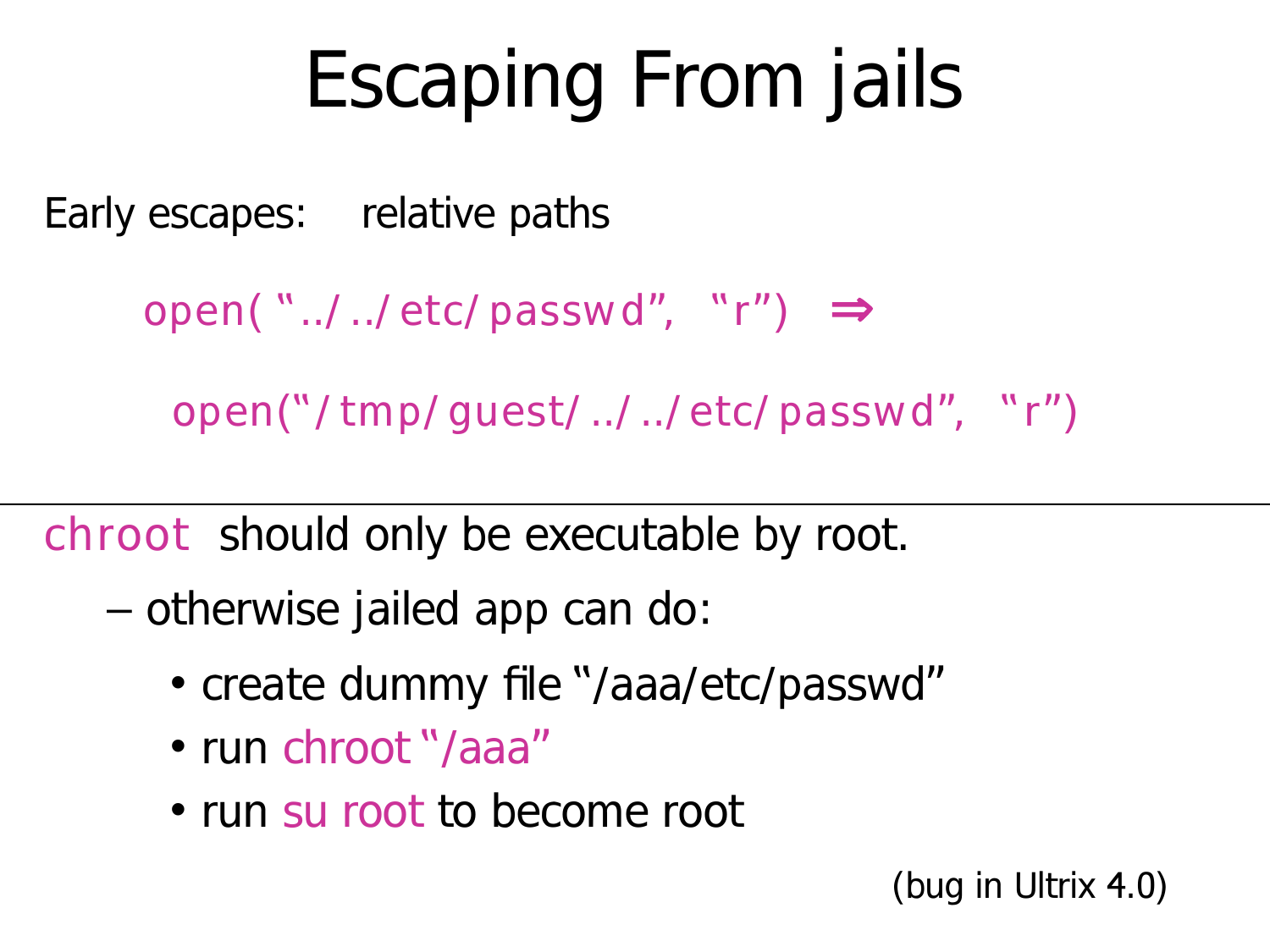

# Escaping From jails
Early escapes:    relative paths
	    open( “../../etc/passwd”,   “r”)   ⇒
	     open(“/tmp/guest/../../etc/passwd”,   “r”)

chroot  should only be executable by root.
otherwise jailed app can do:
create dummy file “/aaa/etc/passwd”
run chroot “/aaa”
run su root to become root

(bug in Ultrix 4.0)